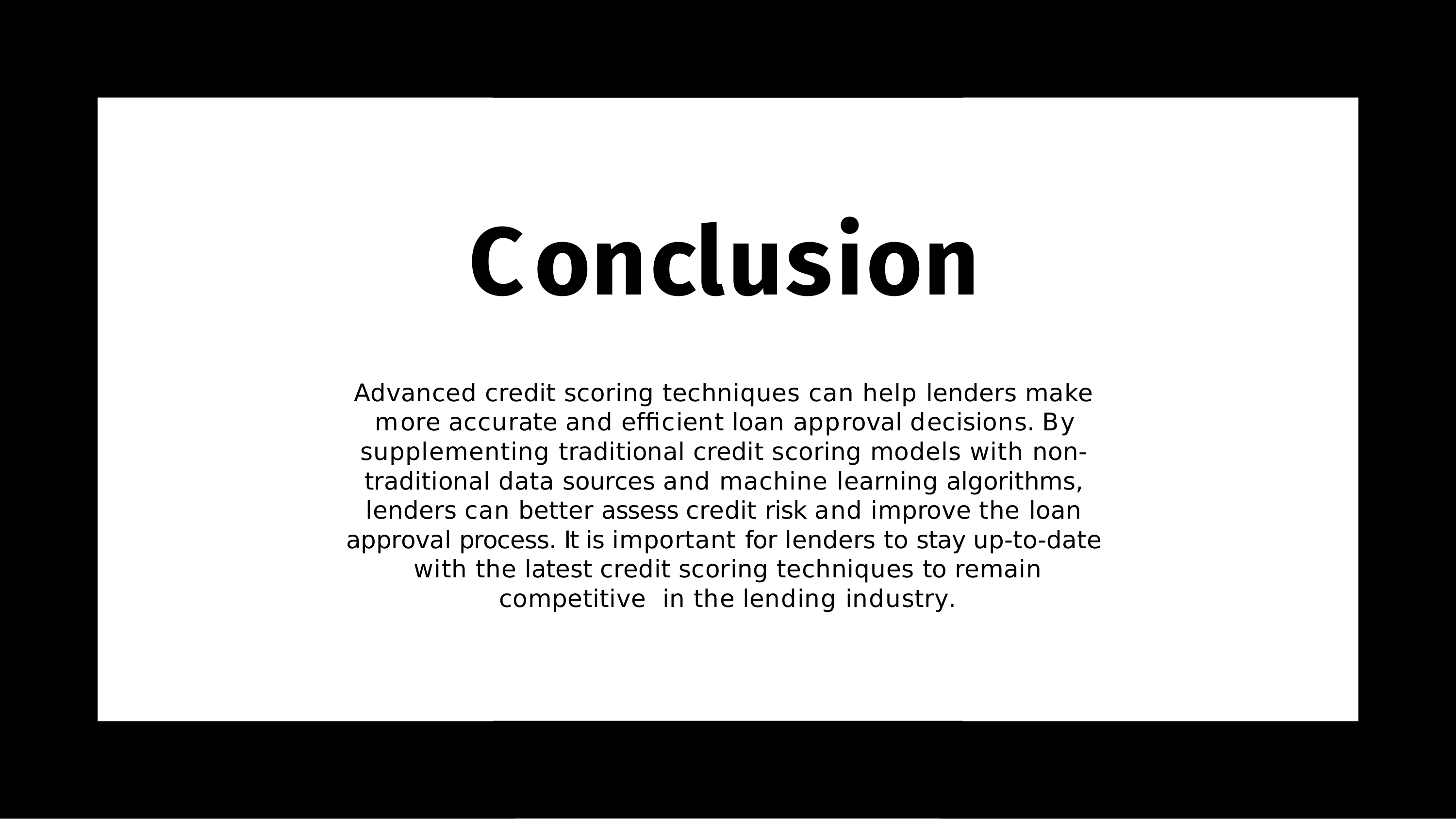

# Conclusion
Advanced credit scoring techniques can help lenders make  more accurate and efﬁcient loan approval decisions. By  supplementing traditional credit scoring models with non-  traditional data sources and machine learning algorithms,  lenders can better assess credit risk and improve the loan  approval process. It is important for lenders to stay up-to-date  with the latest credit scoring techniques to remain competitive  in the lending industry.